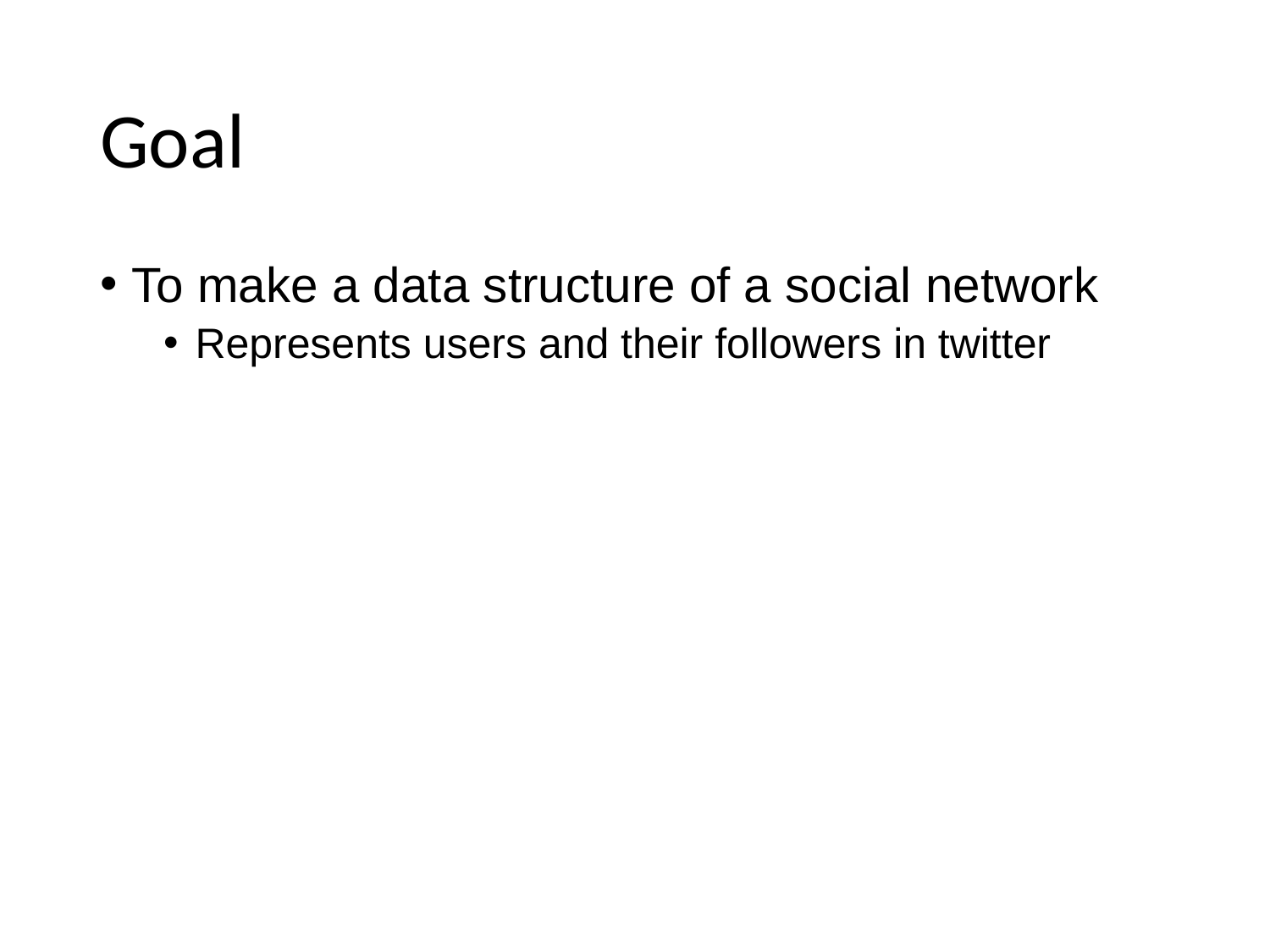

# Goal
To make a data structure of a social network
Represents users and their followers in twitter